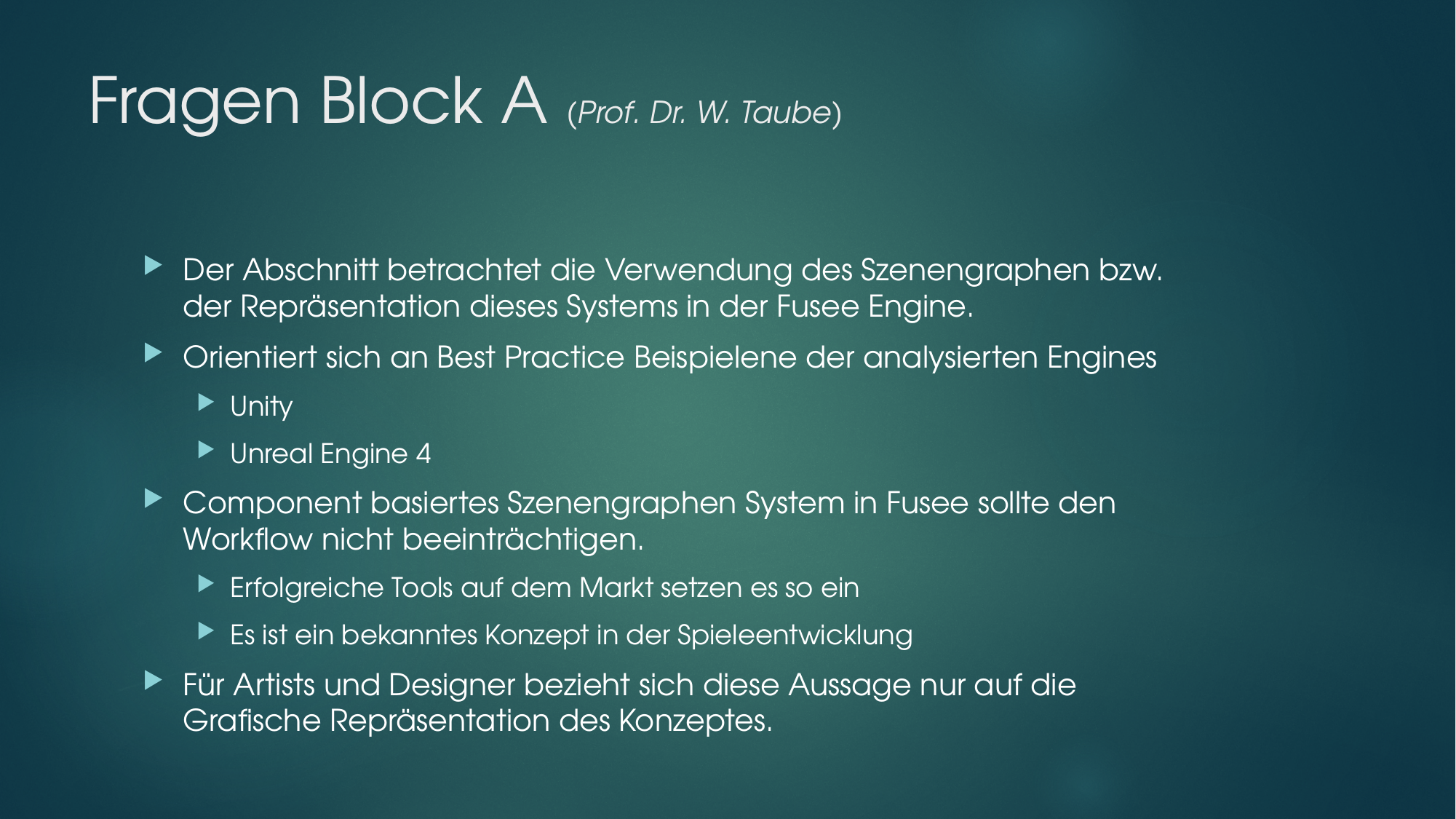

# Fragen Block A (Prof. Dr. W. Taube)
Der Abschnitt betrachtet die Verwendung des Szenengraphen bzw. der Repräsentation dieses Systems in der Fusee Engine.
Orientiert sich an Best Practice Beispielene der analysierten Engines
Unity
Unreal Engine 4
Component basiertes Szenengraphen System in Fusee sollte den Workflow nicht beeinträchtigen.
Erfolgreiche Tools auf dem Markt setzen es so ein
Es ist ein bekanntes Konzept in der Spieleentwicklung
Für Artists und Designer bezieht sich diese Aussage nur auf die Grafische Repräsentation des Konzeptes.